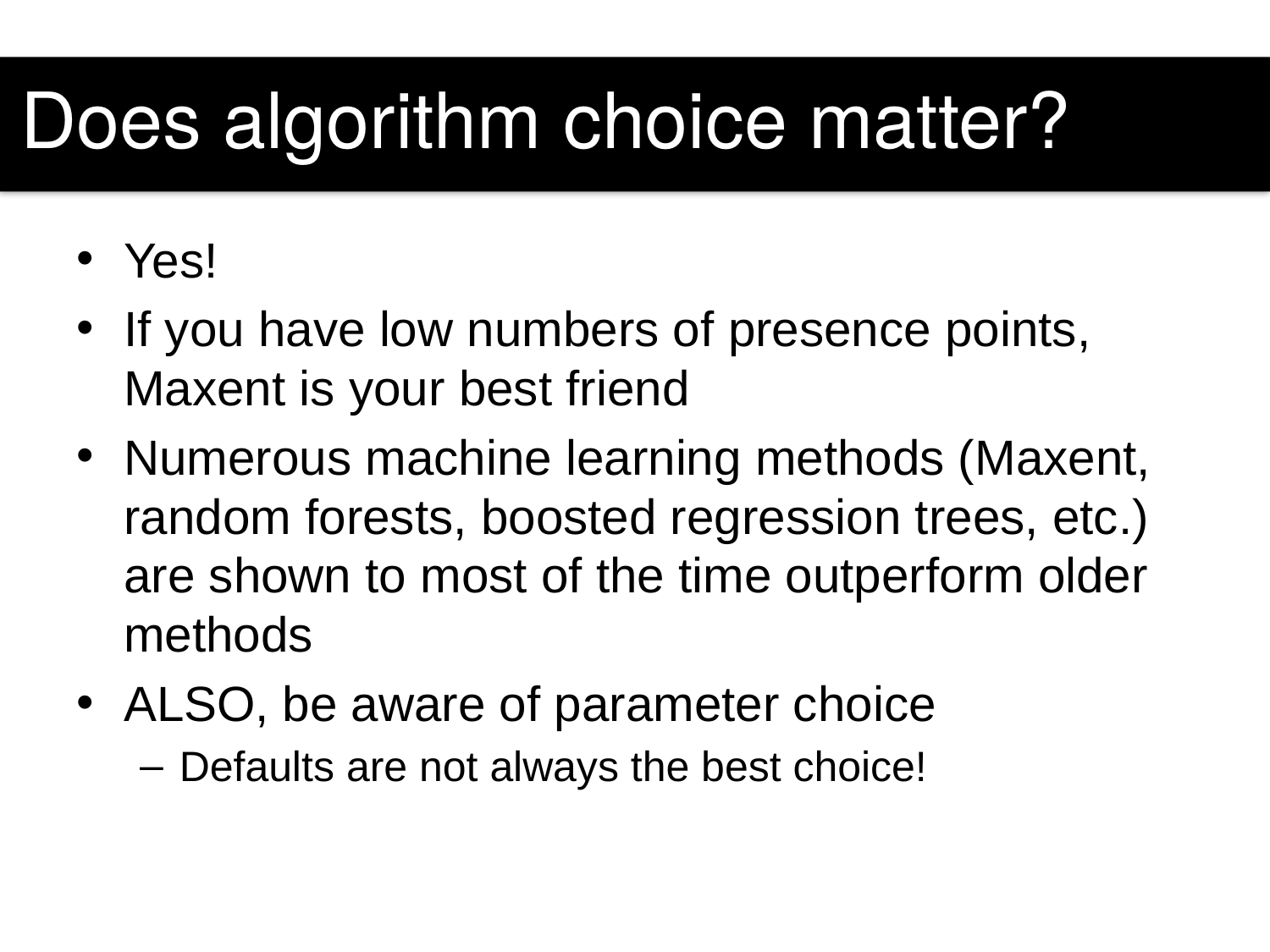

Does algorithm choice matter?
#

Yes!
If you have low numbers of presence points, Maxent is your best friend
Numerous machine learning methods (Maxent, random forests, boosted regression trees, etc.) are shown to most of the time outperform older methods
ALSO, be aware of parameter choice
Defaults are not always the best choice!